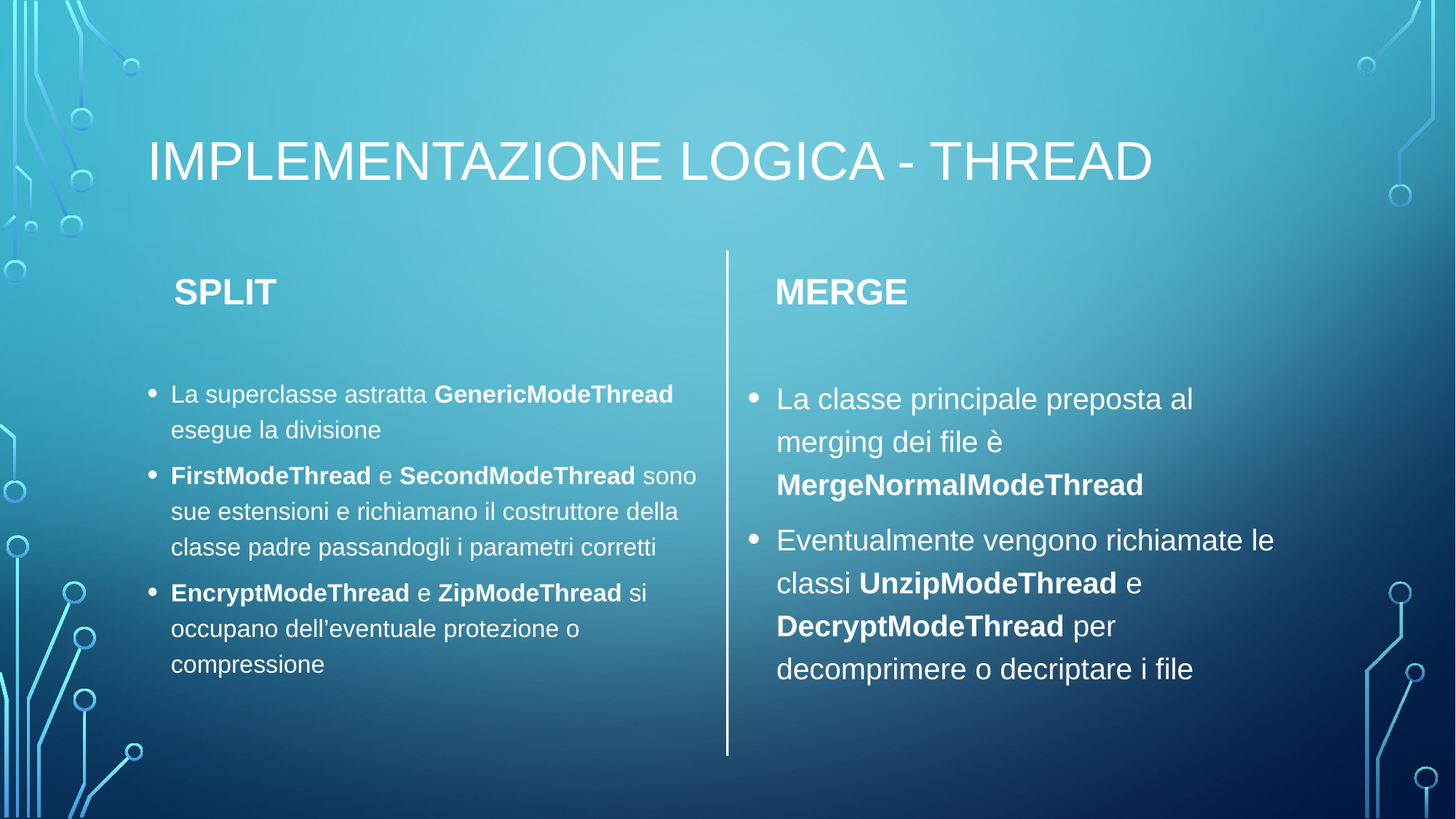

# IMPLEMENTAZIONE LOGICA - THREAD
SPLIT
MERGE
La superclasse astratta GenericModeThread esegue la divisione
FirstModeThread e SecondModeThread sono sue estensioni e richiamano il costruttore della classe padre passandogli i parametri corretti
EncryptModeThread e ZipModeThread si occupano dell’eventuale protezione o compressione
La classe principale preposta al merging dei file è MergeNormalModeThread
Eventualmente vengono richiamate le classi UnzipModeThread e DecryptModeThread per decomprimere o decriptare i file